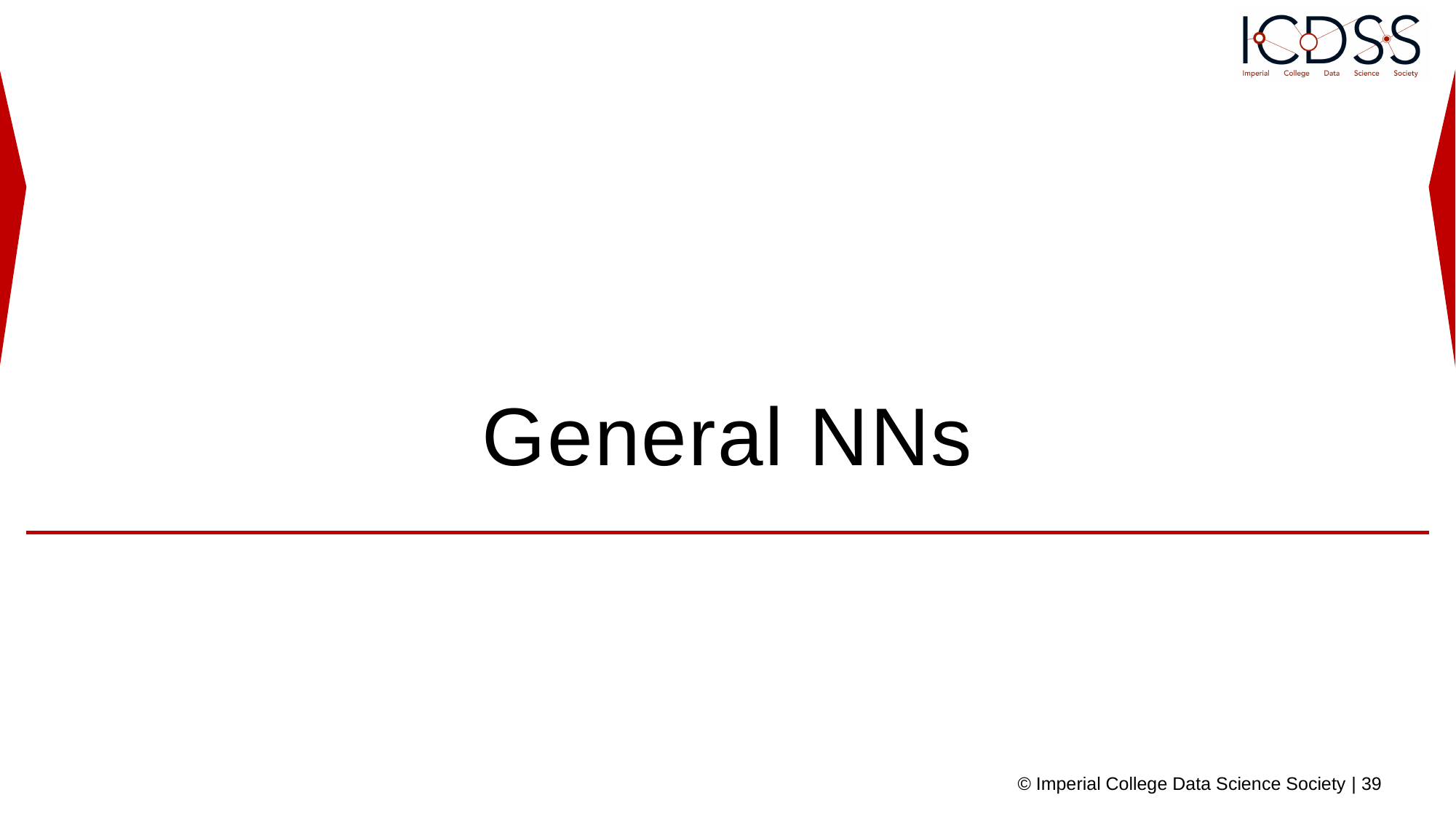

# General NNs
© Imperial College Data Science Society | 39